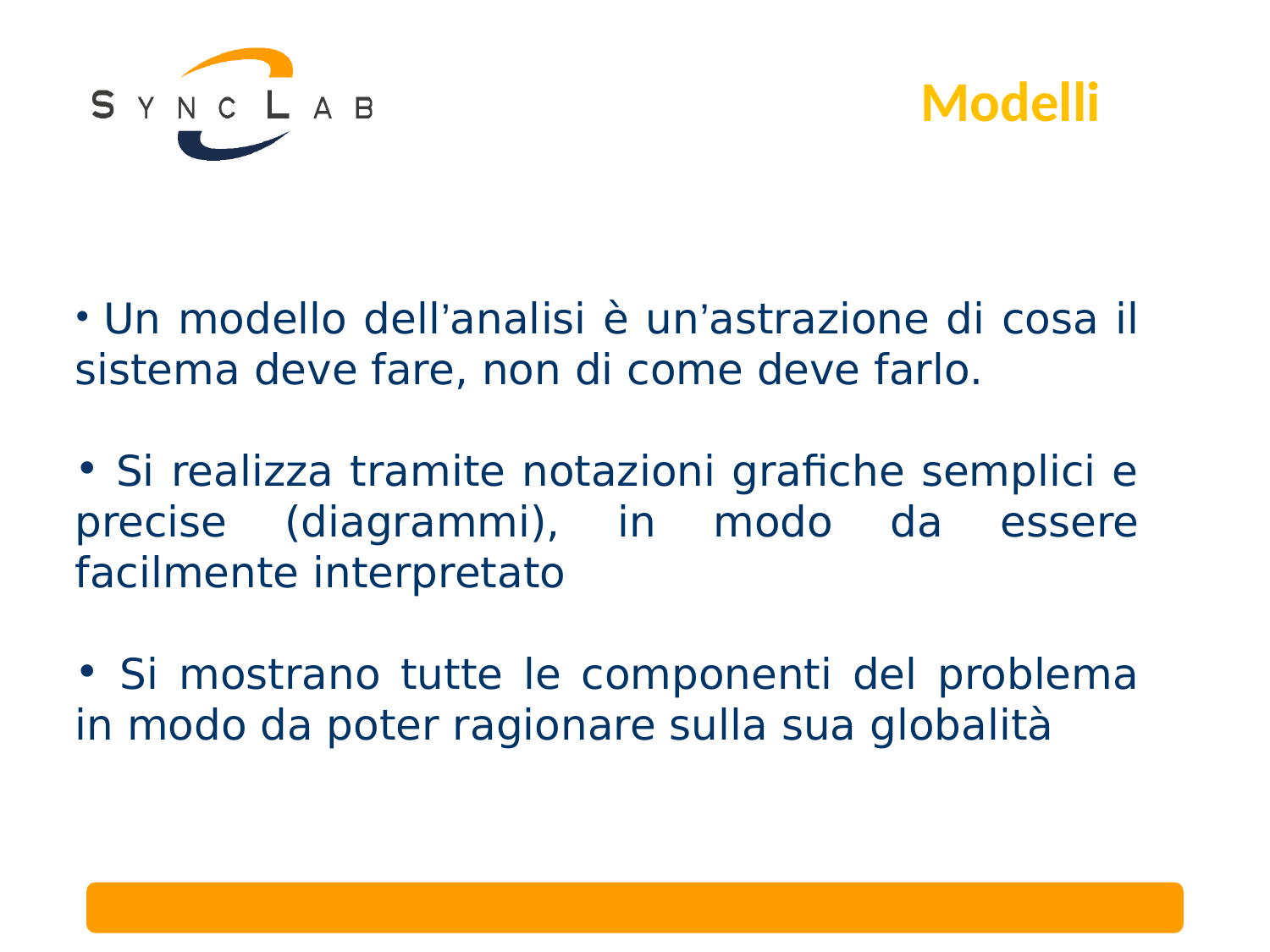

# Modelli
 Un modello dell’analisi è un’astrazione di cosa il sistema deve fare, non di come deve farlo.

 Si realizza tramite notazioni grafiche semplici e precise (diagrammi), in modo da essere facilmente interpretato

 Si mostrano tutte le componenti del problema in modo da poter ragionare sulla sua globalità